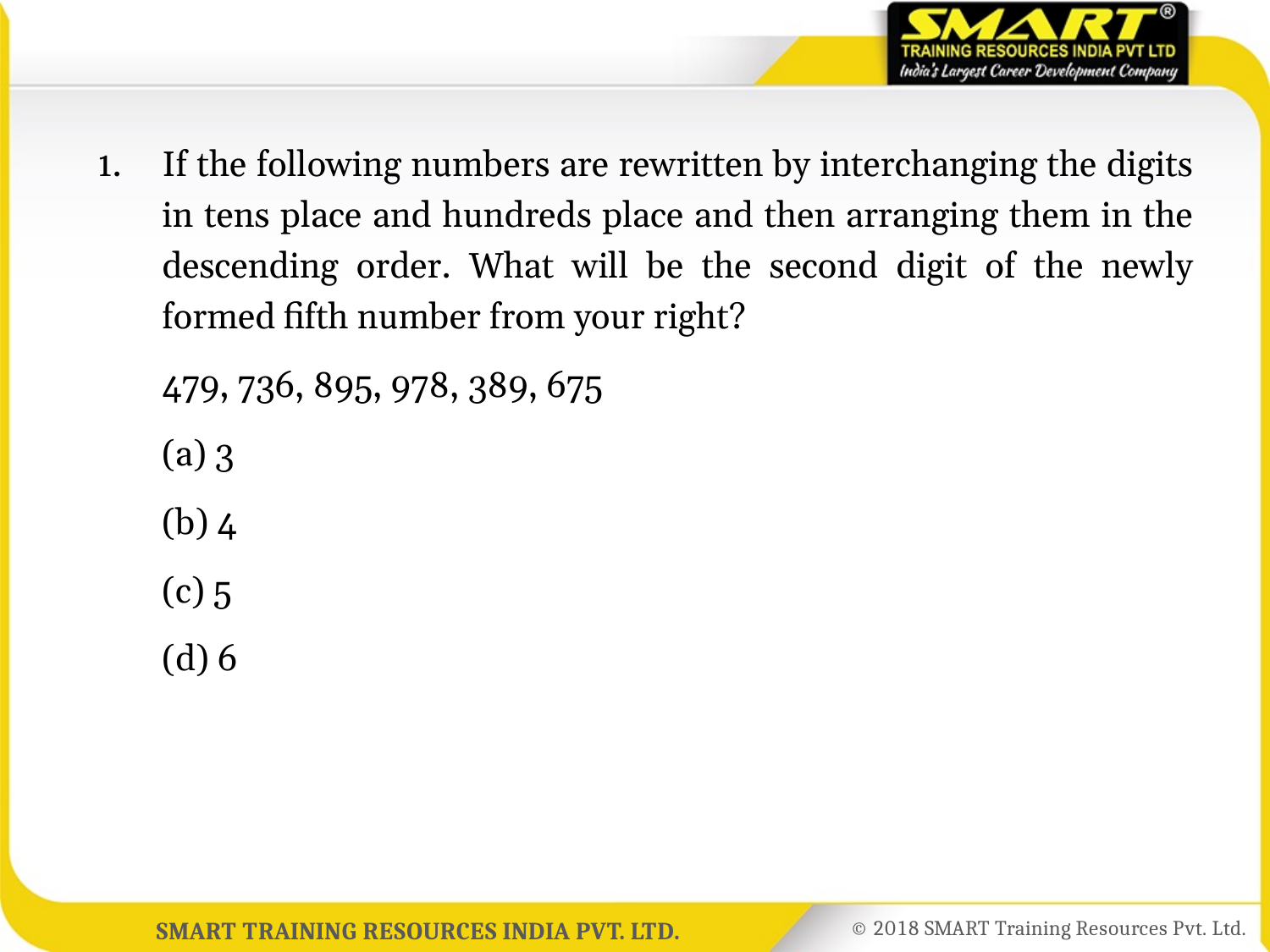

1.	If the following numbers are rewritten by interchanging the digits in tens place and hundreds place and then arranging them in the descending order. What will be the second digit of the newly formed fifth number from your right?
	479, 736, 895, 978, 389, 675
	(a) 3
	(b) 4
	(c) 5
	(d) 6